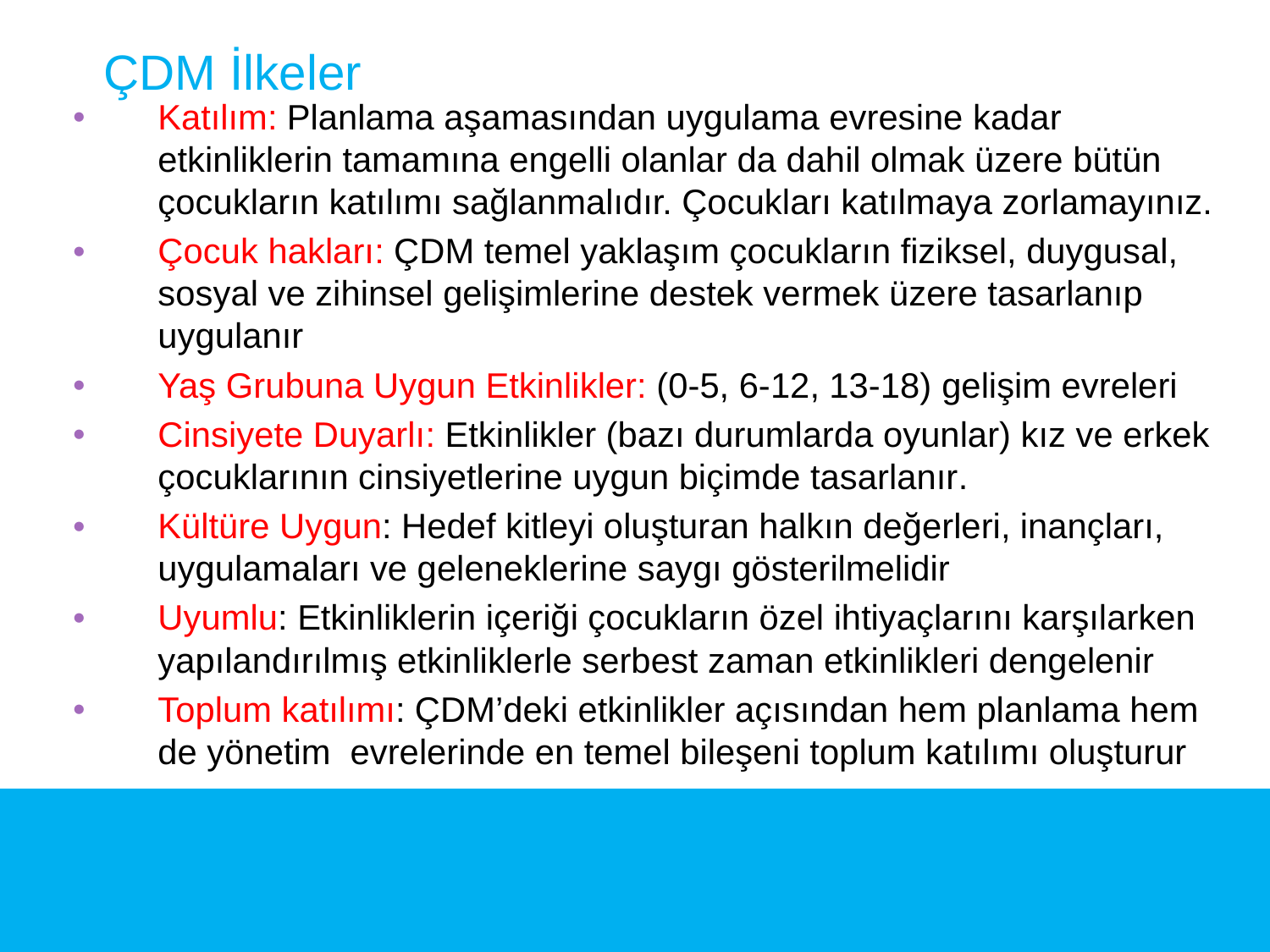

# ÇDM İlkeler
Katılım: Planlama aşamasından uygulama evresine kadar etkinliklerin tamamına engelli olanlar da dahil olmak üzere bütün çocukların katılımı sağlanmalıdır. Çocukları katılmaya zorlamayınız.
Çocuk hakları: ÇDM temel yaklaşım çocukların fiziksel, duygusal, sosyal ve zihinsel gelişimlerine destek vermek üzere tasarlanıp uygulanır
Yaş Grubuna Uygun Etkinlikler: (0-5, 6-12, 13-18) gelişim evreleri
Cinsiyete Duyarlı: Etkinlikler (bazı durumlarda oyunlar) kız ve erkek çocuklarının cinsiyetlerine uygun biçimde tasarlanır.
Kültüre Uygun: Hedef kitleyi oluşturan halkın değerleri, inançları, uygulamaları ve geleneklerine saygı gösterilmelidir
Uyumlu: Etkinliklerin içeriği çocukların özel ihtiyaçlarını karşılarken yapılandırılmış etkinliklerle serbest zaman etkinlikleri dengelenir
Toplum katılımı: ÇDM’deki etkinlikler açısından hem planlama hem de yönetim  evrelerinde en temel bileşeni toplum katılımı oluşturur